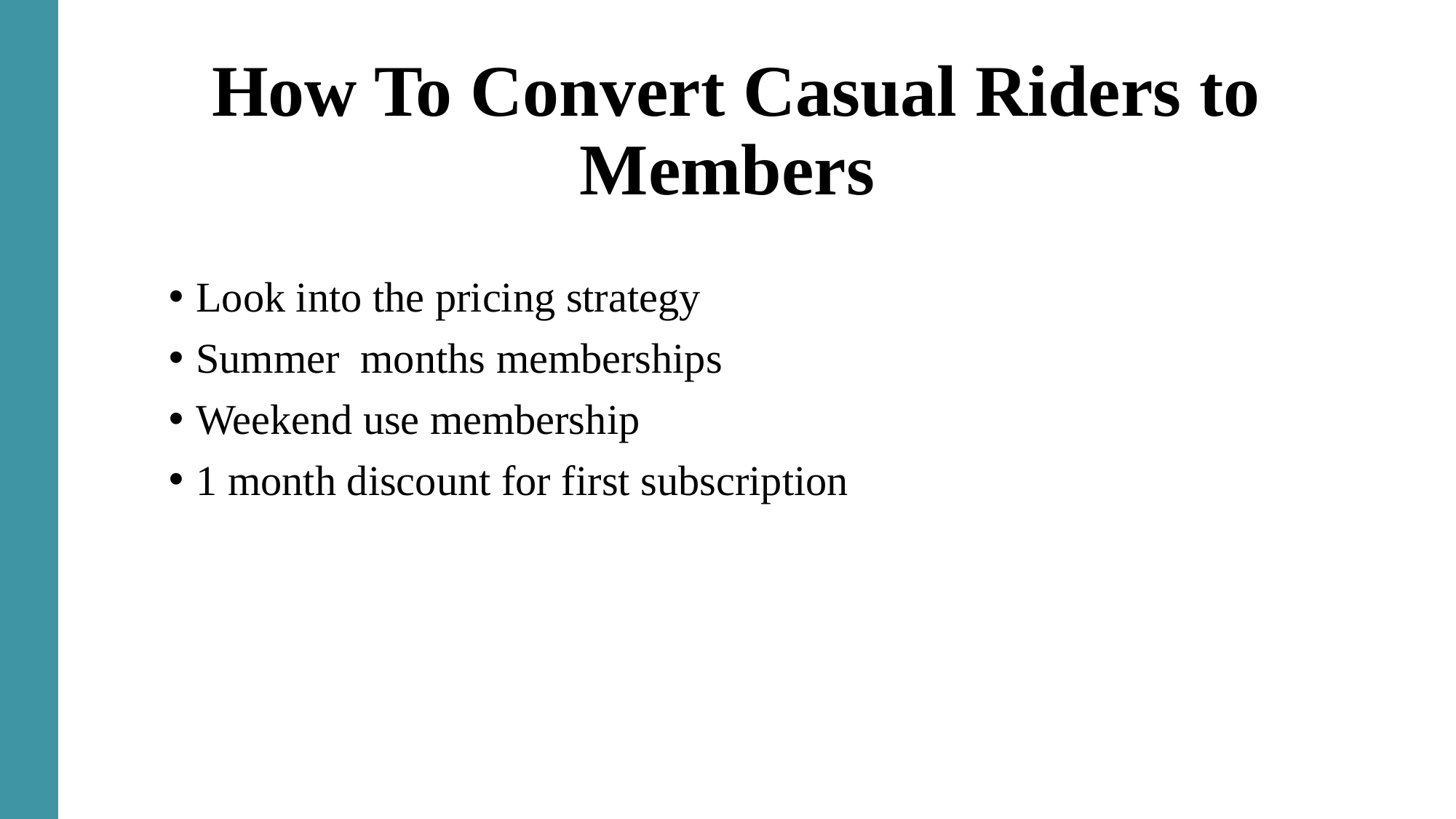

# How To Convert Casual Riders to Members
Look into the pricing strategy
Summer  months memberships
Weekend use membership
1 month discount for first subscription